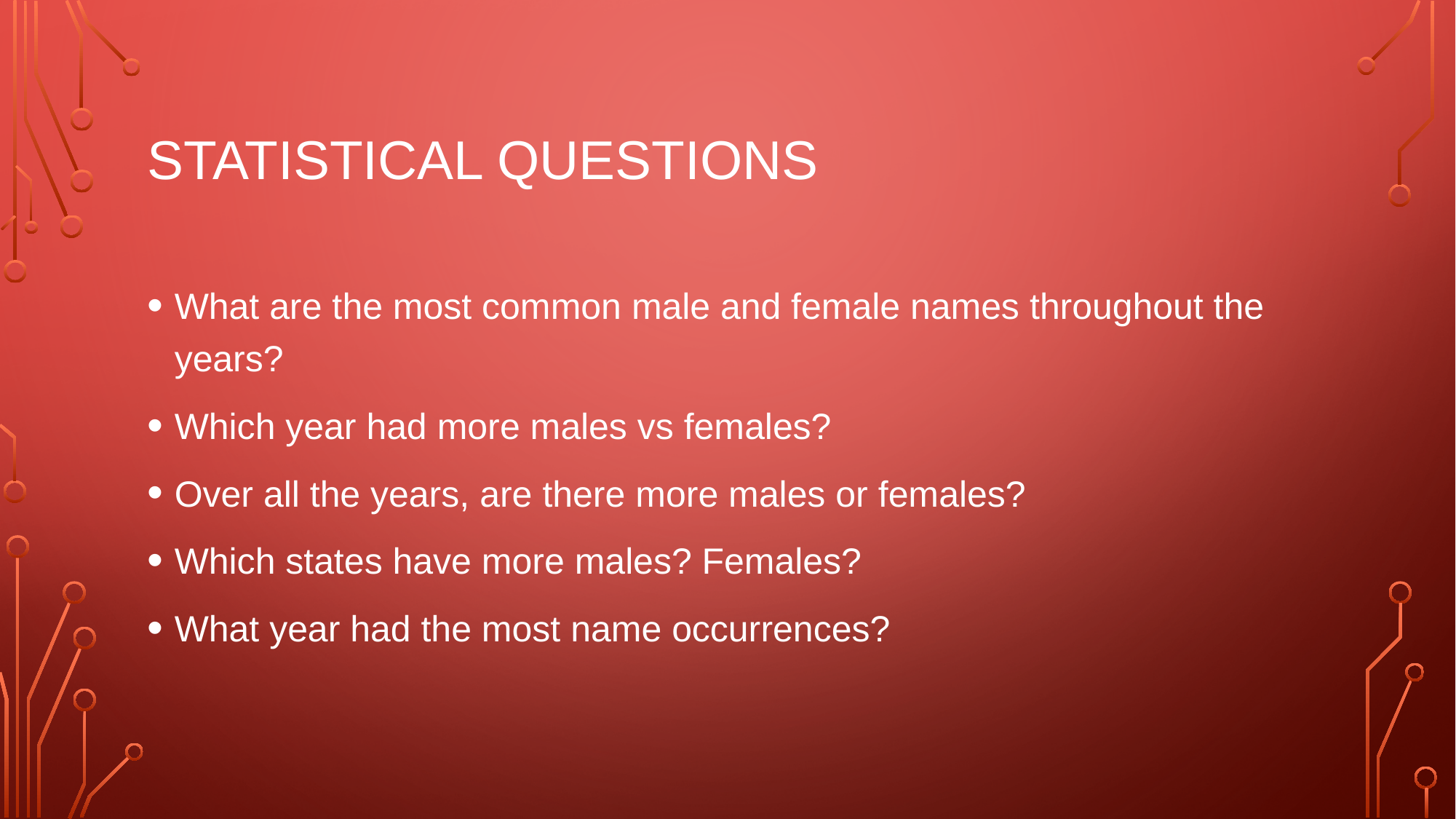

# Statistical questions
What are the most common male and female names throughout the years?
Which year had more males vs females?
Over all the years, are there more males or females?
Which states have more males? Females?
What year had the most name occurrences?